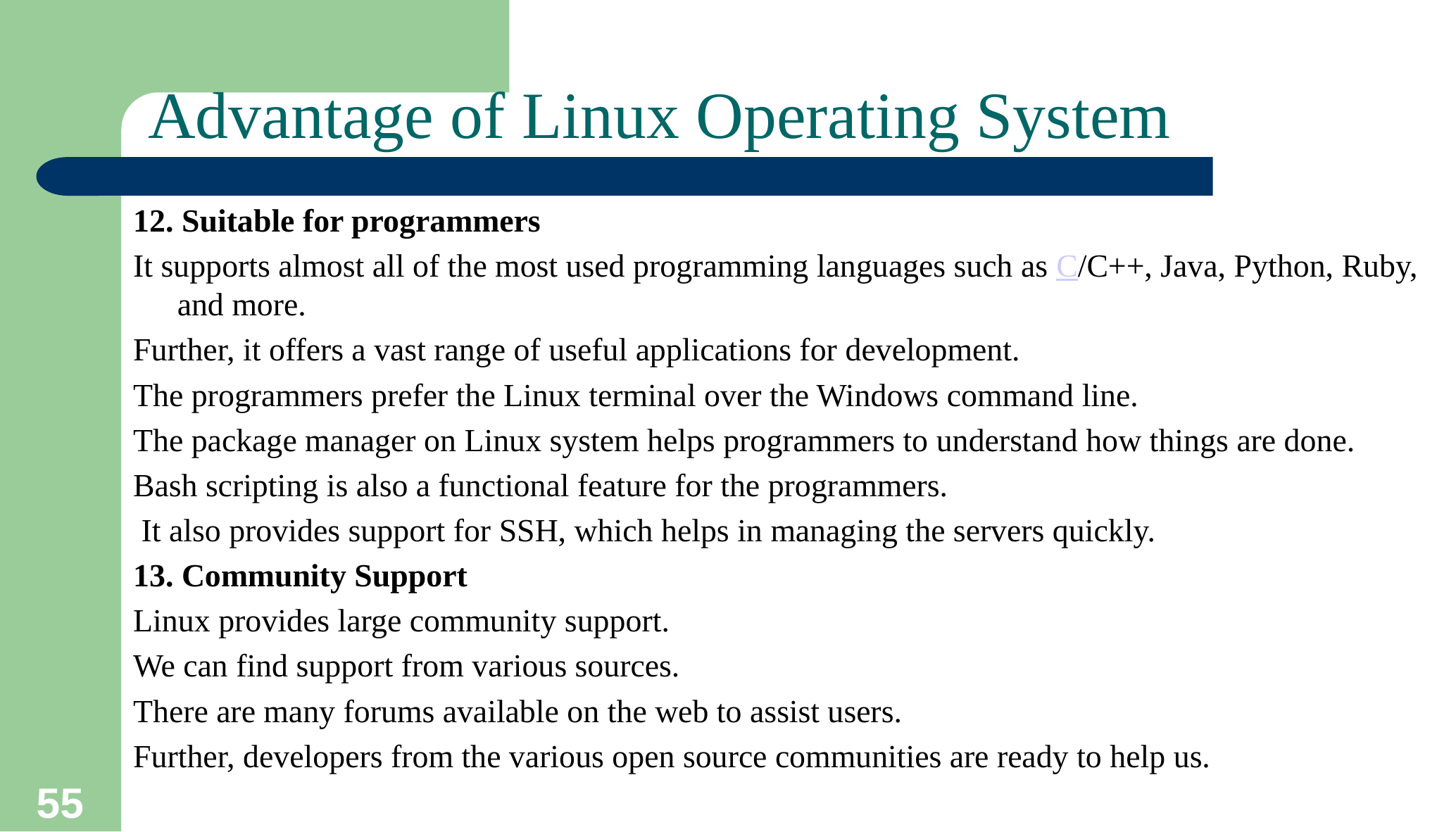

# Advantage of Linux Operating System
12. Suitable for programmers
It supports almost all of the most used programming languages such as C/C++, Java, Python, Ruby, and more.
Further, it offers a vast range of useful applications for development.
The programmers prefer the Linux terminal over the Windows command line.
The package manager on Linux system helps programmers to understand how things are done.
Bash scripting is also a functional feature for the programmers.
 It also provides support for SSH, which helps in managing the servers quickly.
13. Community Support
Linux provides large community support.
We can find support from various sources.
There are many forums available on the web to assist users.
Further, developers from the various open source communities are ready to help us.